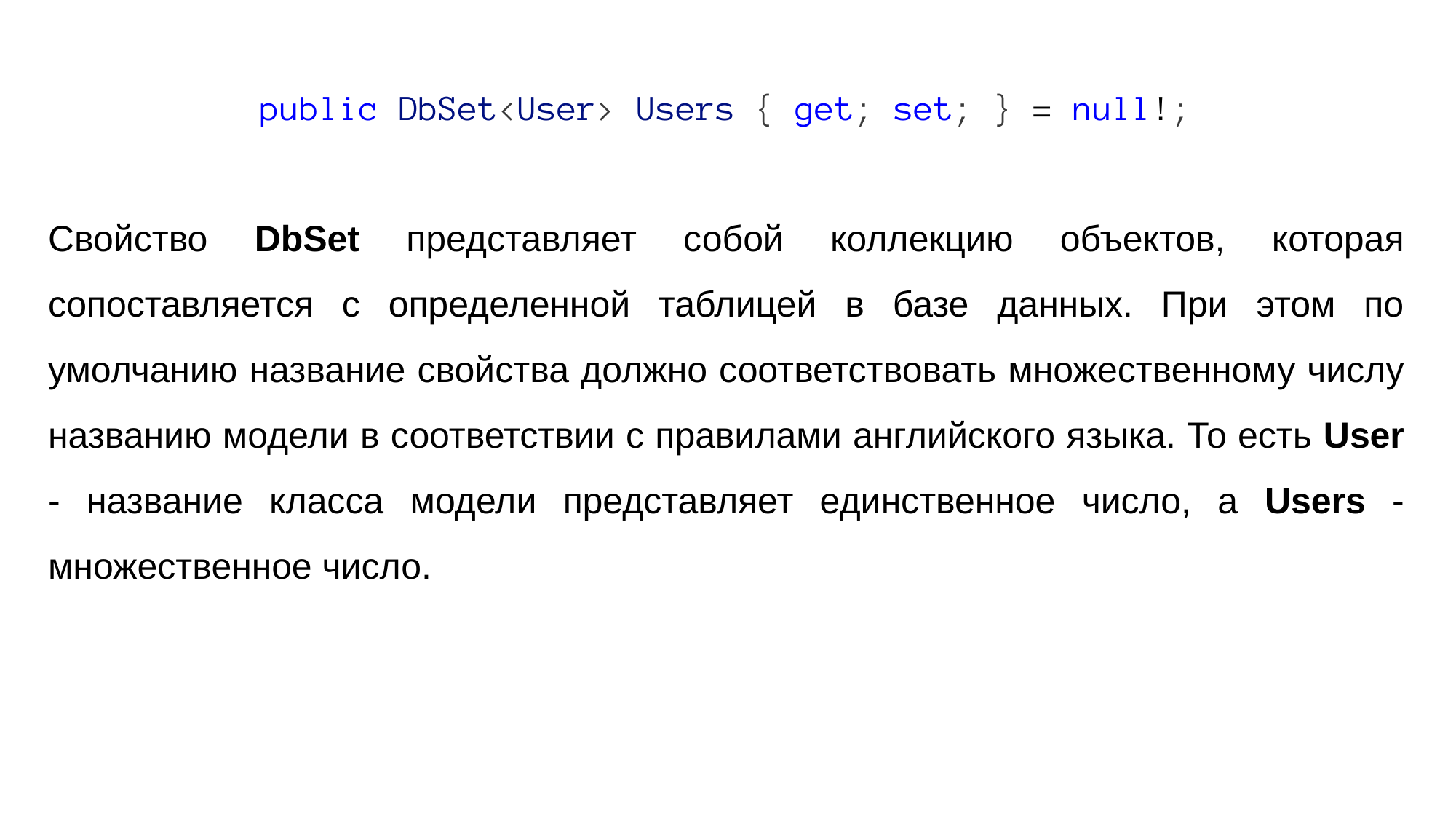

public DbSet<User> Users { get; set; } = null!;

Свойство DbSet представляет собой коллекцию объектов, которая сопоставляется с определенной таблицей в базе данных. При этом по умолчанию название свойства должно соответствовать множественному числу названию модели в соответствии с правилами английского языка. То есть User - название класса модели представляет единственное число, а Users - множественное число.